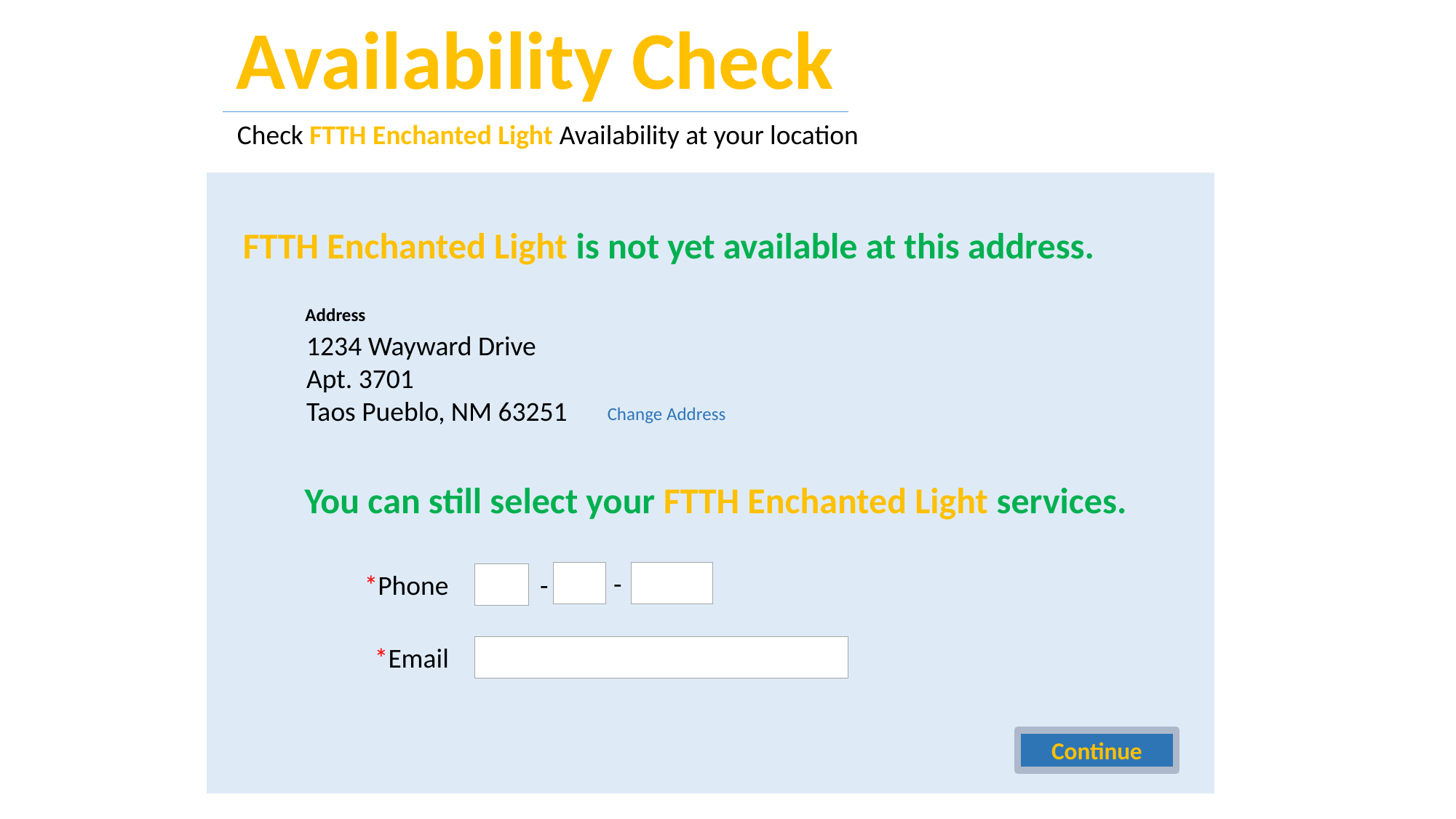

Availability Check
Check FTTH Enchanted Light Availability at your location

FTTH Enchanted Light is not yet available at this address.
Address
1234 Wayward Drive
Apt. 3701
Taos Pueblo, NM 63251
Change Address
You can still select your FTTH Enchanted Light services.
-
*Phone
-

*Email

Continue